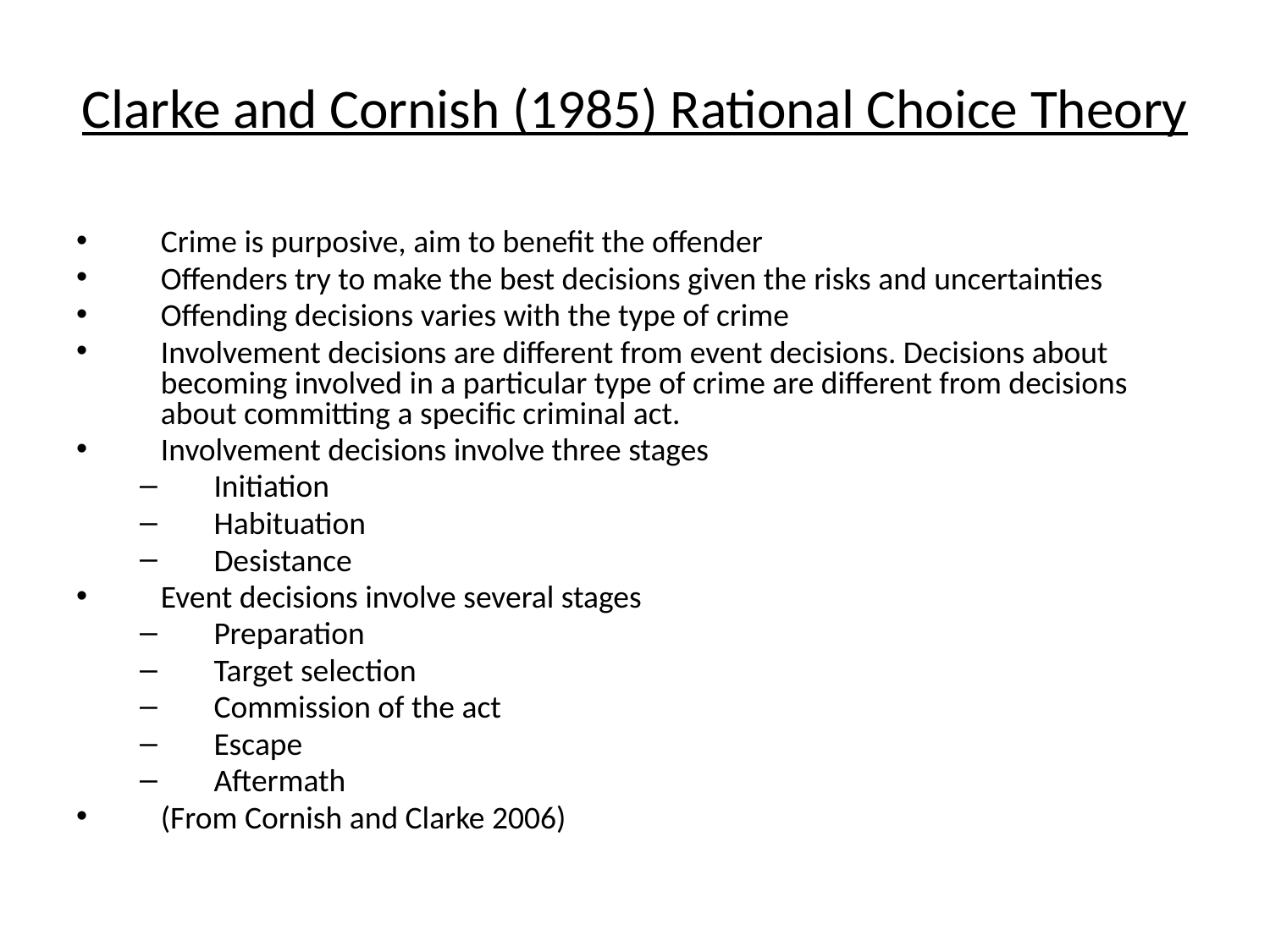

# Clarke and Cornish (1985) Rational Choice Theory
Crime is purposive, aim to benefit the offender
Offenders try to make the best decisions given the risks and uncertainties
Offending decisions varies with the type of crime
Involvement decisions are different from event decisions. Decisions about becoming involved in a particular type of crime are different from decisions about committing a specific criminal act.
Involvement decisions involve three stages
Initiation
Habituation
Desistance
Event decisions involve several stages
Preparation
Target selection
Commission of the act
Escape
Aftermath
(From Cornish and Clarke 2006)